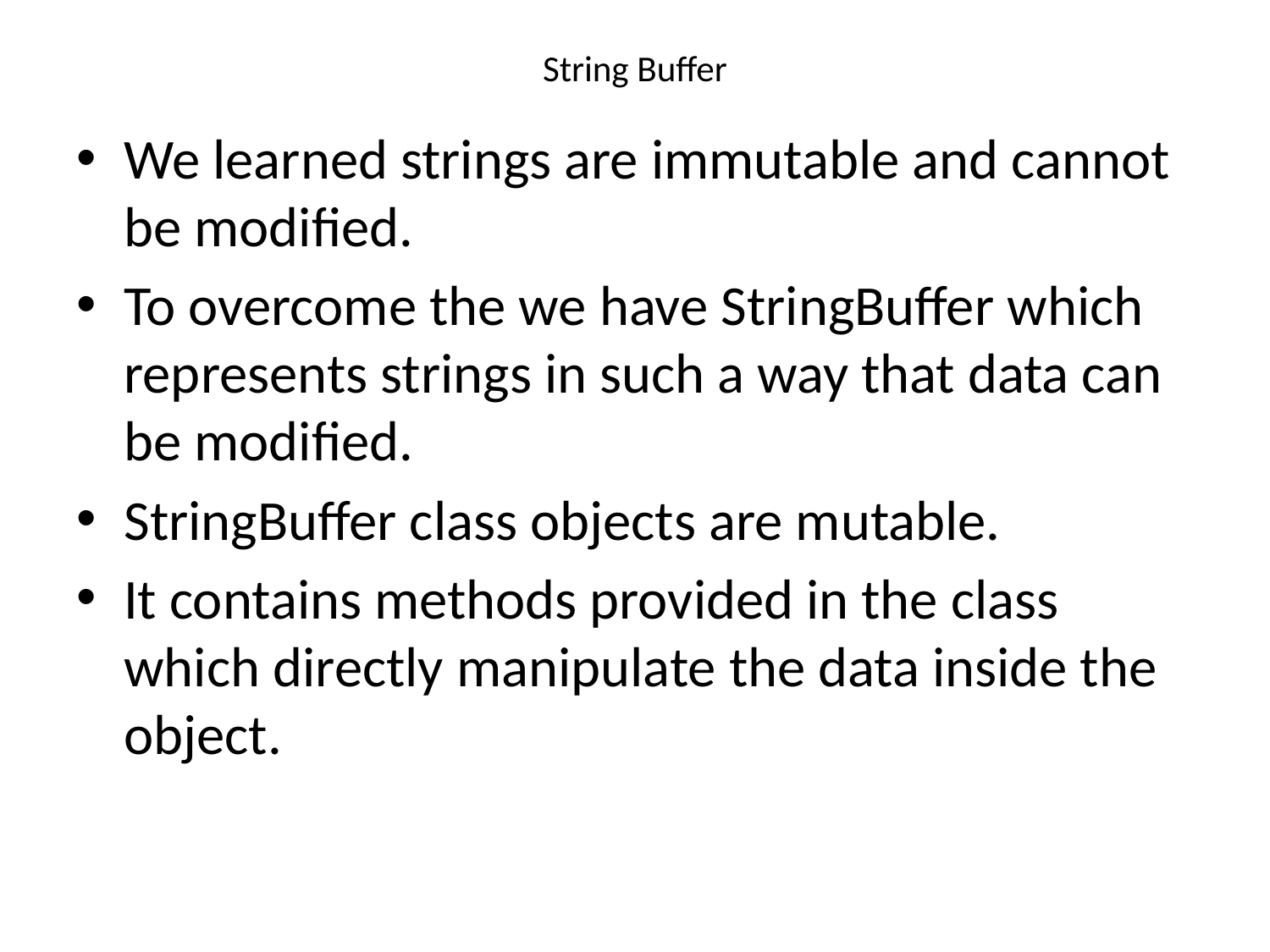

# String Buffer
We learned strings are immutable and cannot be modified.
To overcome the we have StringBuffer which represents strings in such a way that data can be modified.
StringBuffer class objects are mutable.
It contains methods provided in the class which directly manipulate the data inside the object.